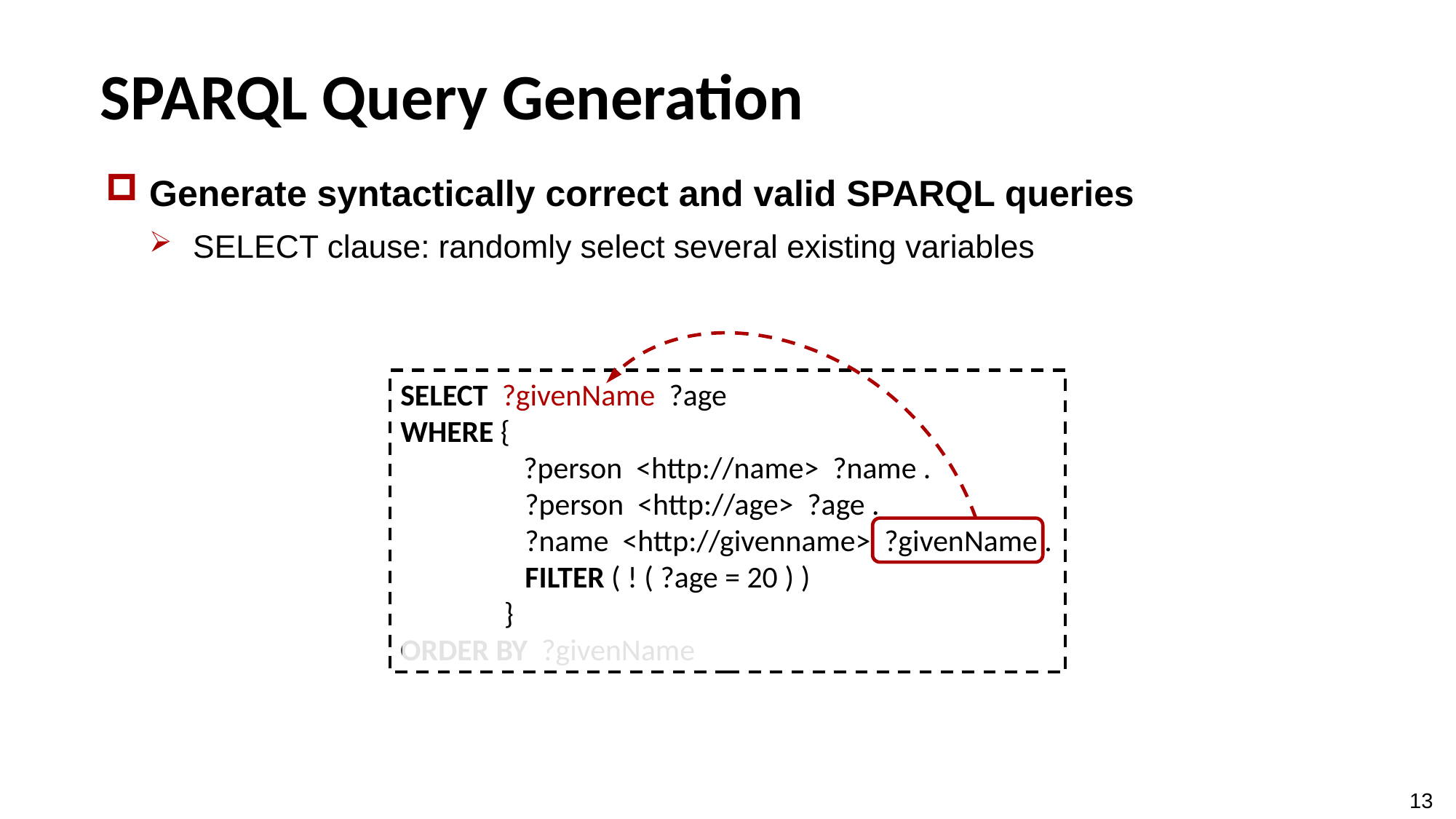

# SPARQL Query Generation
Generate syntactically correct and valid SPARQL queries
SELECT clause: randomly select several existing variables

SELECT  ?givenName  ?age
WHERE {
 	  ?person  <http://name>  ?name .
                  ?person  <http://age>  ?age .
                  ?name  <http://givenname>  ?givenName .
                  FILTER ( ! ( ?age = 20 ) )
               }
ORDER BY  ?givenName